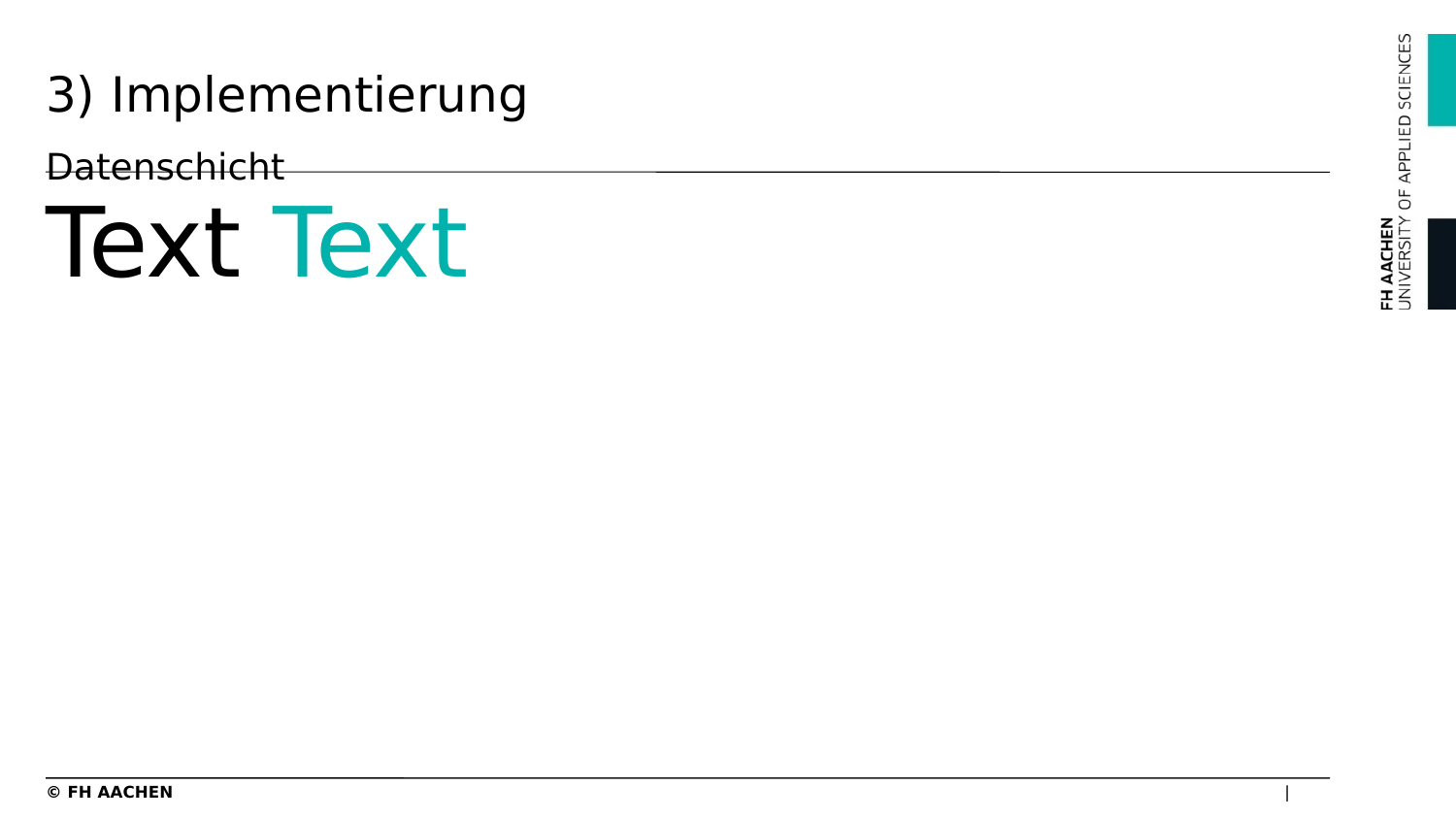

# 3) Implementierung Datenschicht
Text Text
© FH AACHEN
  |
10